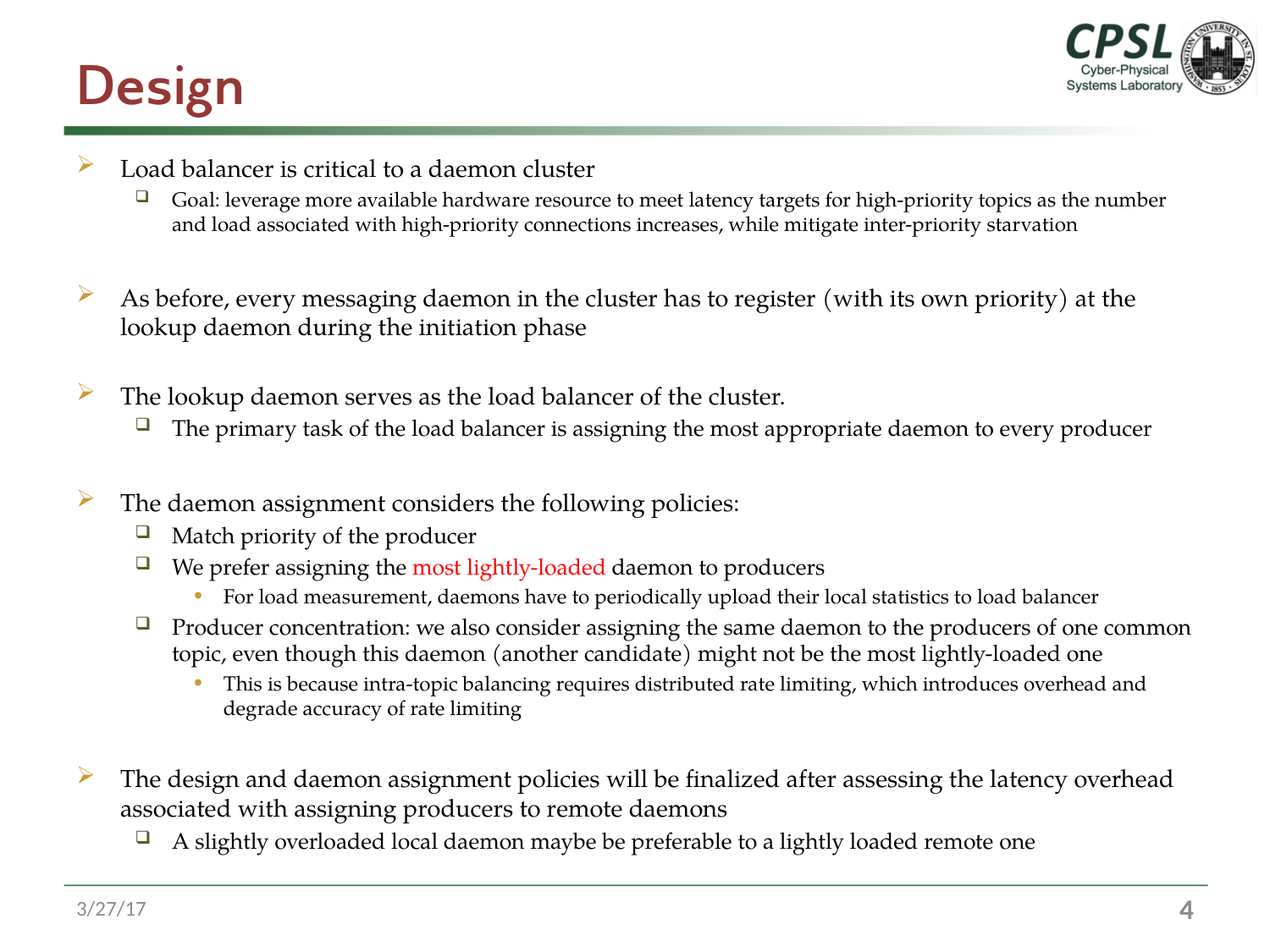

# Design
Load balancer is critical to a daemon cluster
Goal: leverage more available hardware resource to meet latency targets for high-priority topics as the number and load associated with high-priority connections increases, while mitigate inter-priority starvation

As before, every messaging daemon in the cluster has to register (with its own priority) at the lookup daemon during the initiation phase

The lookup daemon serves as the load balancer of the cluster.
The primary task of the load balancer is assigning the most appropriate daemon to every producer

The daemon assignment considers the following policies:
Match priority of the producer
We prefer assigning the most lightly-loaded daemon to producers
For load measurement, daemons have to periodically upload their local statistics to load balancer
Producer concentration: we also consider assigning the same daemon to the producers of one common topic, even though this daemon (another candidate) might not be the most lightly-loaded one
This is because intra-topic balancing requires distributed rate limiting, which introduces overhead and degrade accuracy of rate limiting

The design and daemon assignment policies will be finalized after assessing the latency overhead associated with assigning producers to remote daemons
A slightly overloaded local daemon maybe be preferable to a lightly loaded remote one
3/27/17

4